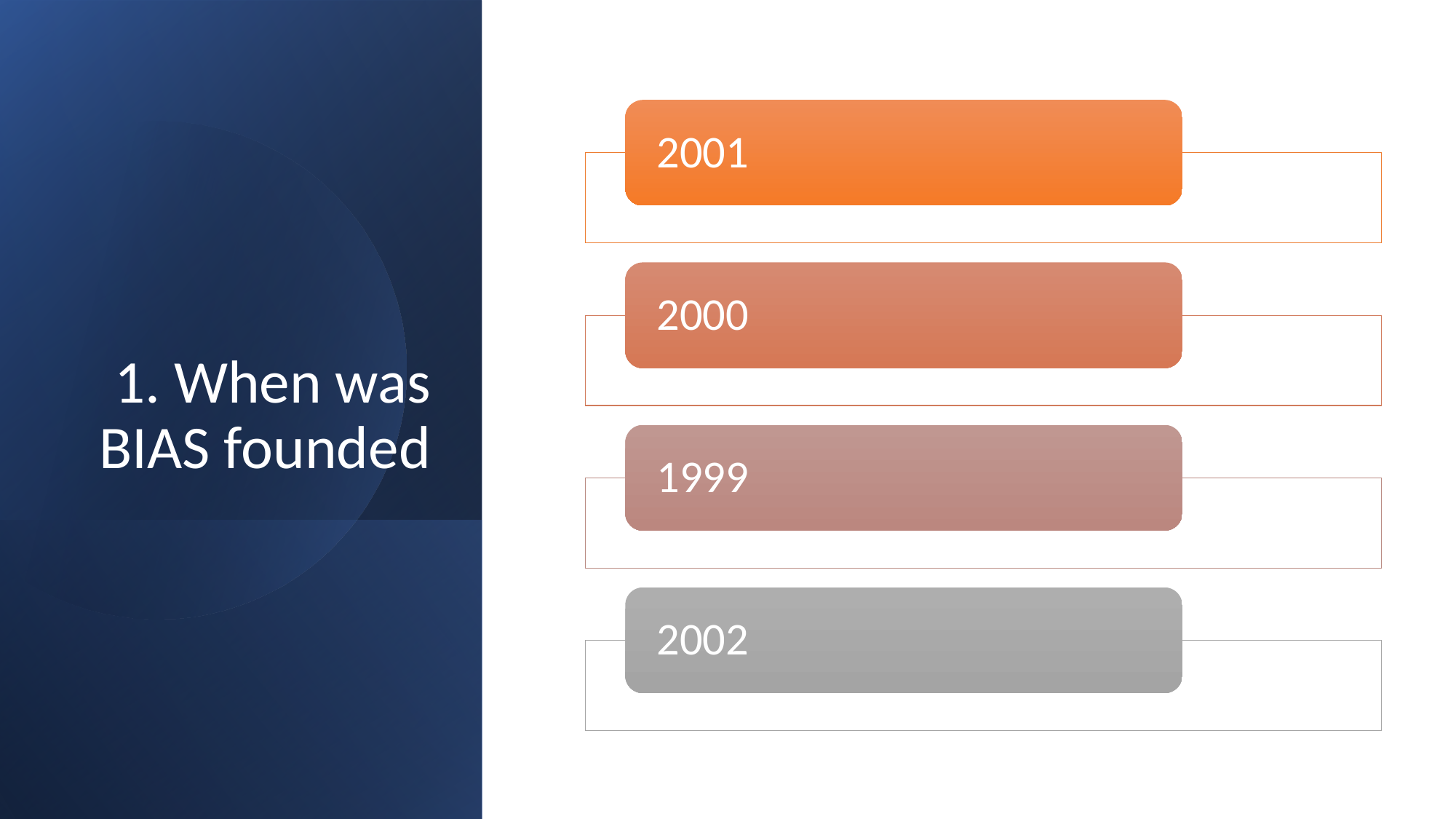

2001
2000
1999
2002

# 1. When was BIAS founded